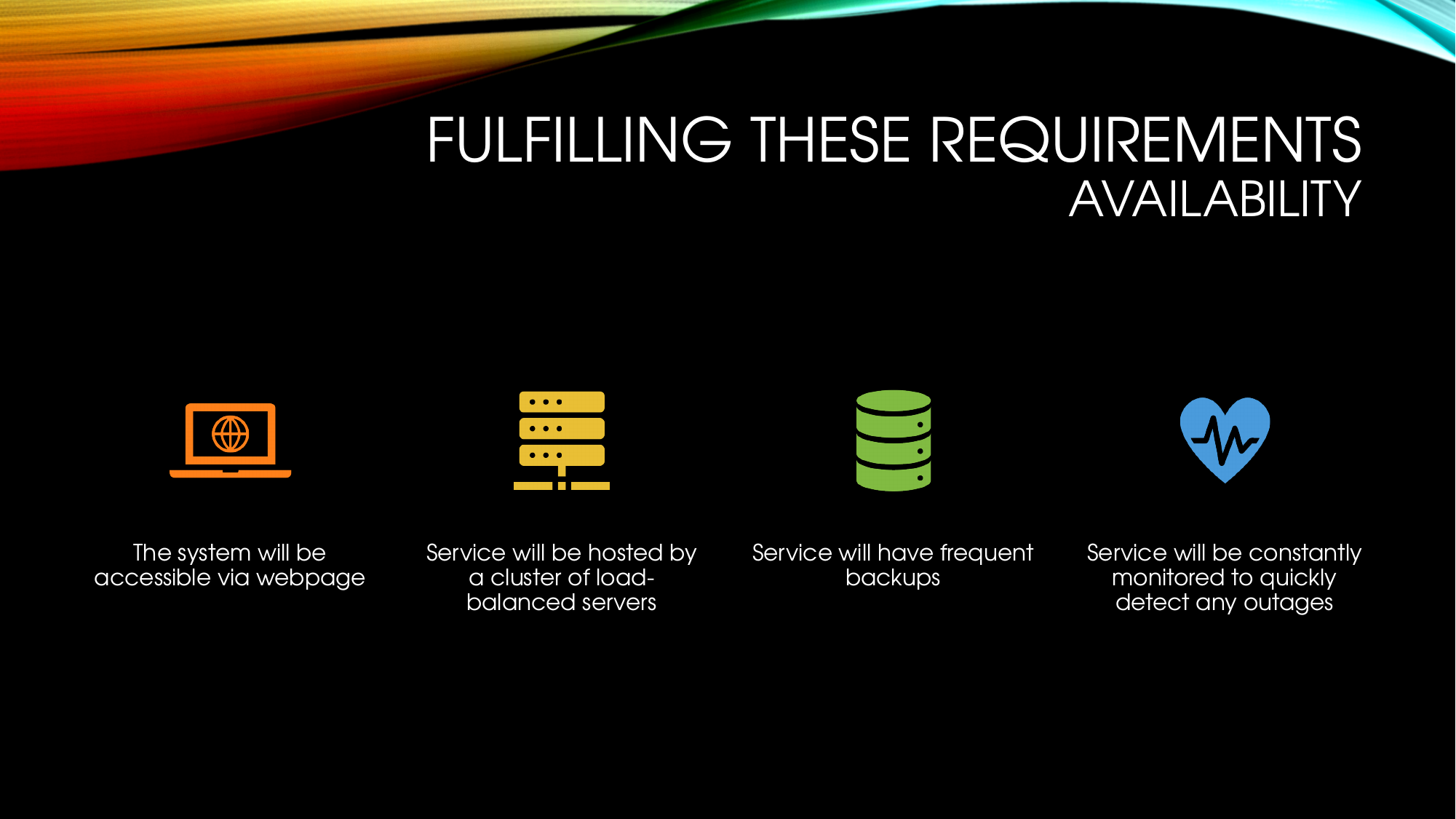

# Fulfilling these Requirements Availability
The system will be accessible via webpage
Service will be hosted by a cluster of load-balanced servers
Service will have frequent backups
Service will be constantly monitored to quickly detect any outages